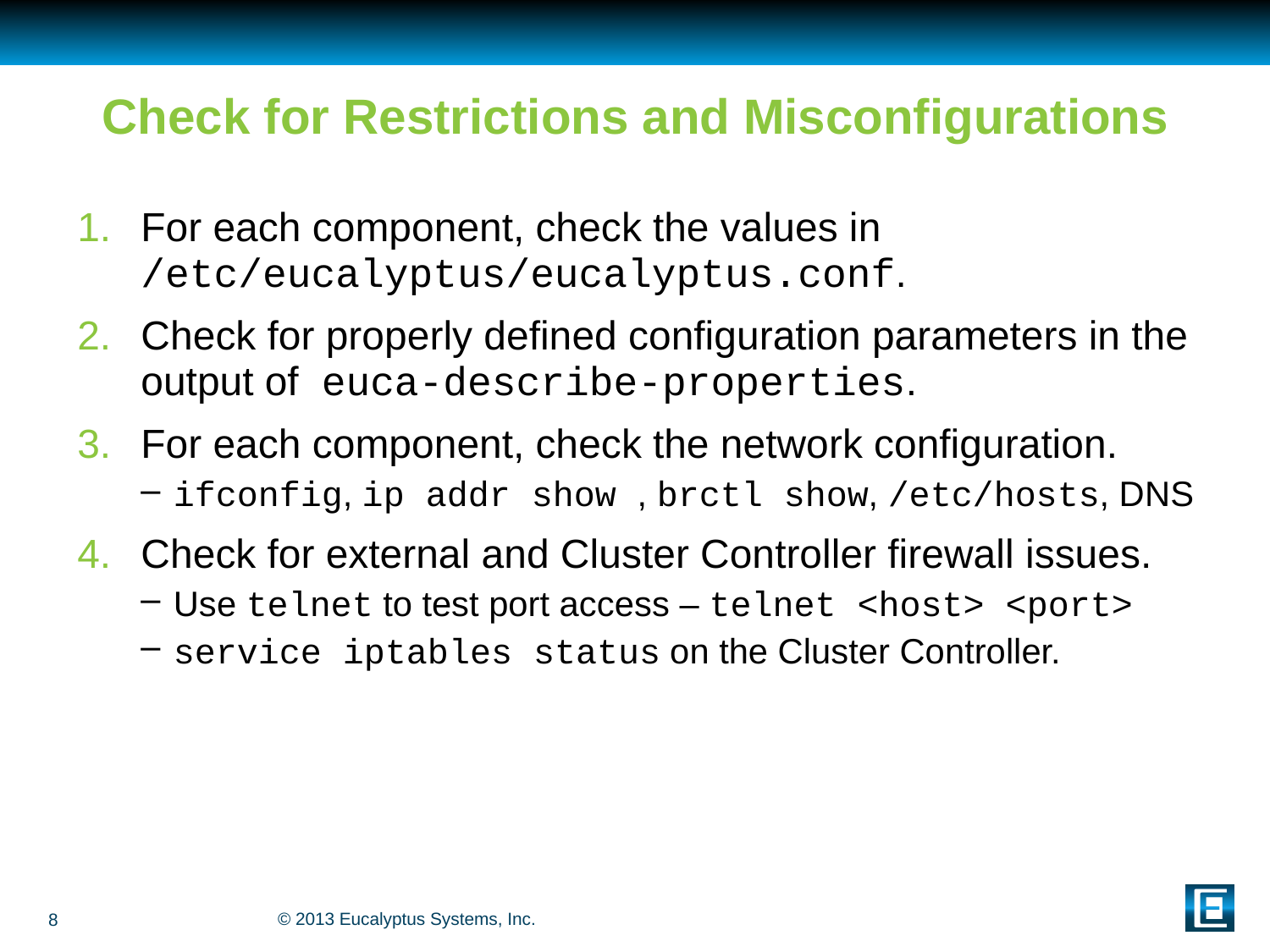

# Check for Restrictions and Misconfigurations
For each component, check the values in /etc/eucalyptus/eucalyptus.conf.
Check for properly defined configuration parameters in the output of  euca-describe-properties.
For each component, check the network configuration.
ifconfig, ip addr show , brctl show, /etc/hosts, DNS
Check for external and Cluster Controller firewall issues.
Use telnet to test port access – telnet <host> <port>
service iptables status on the Cluster Controller.
8